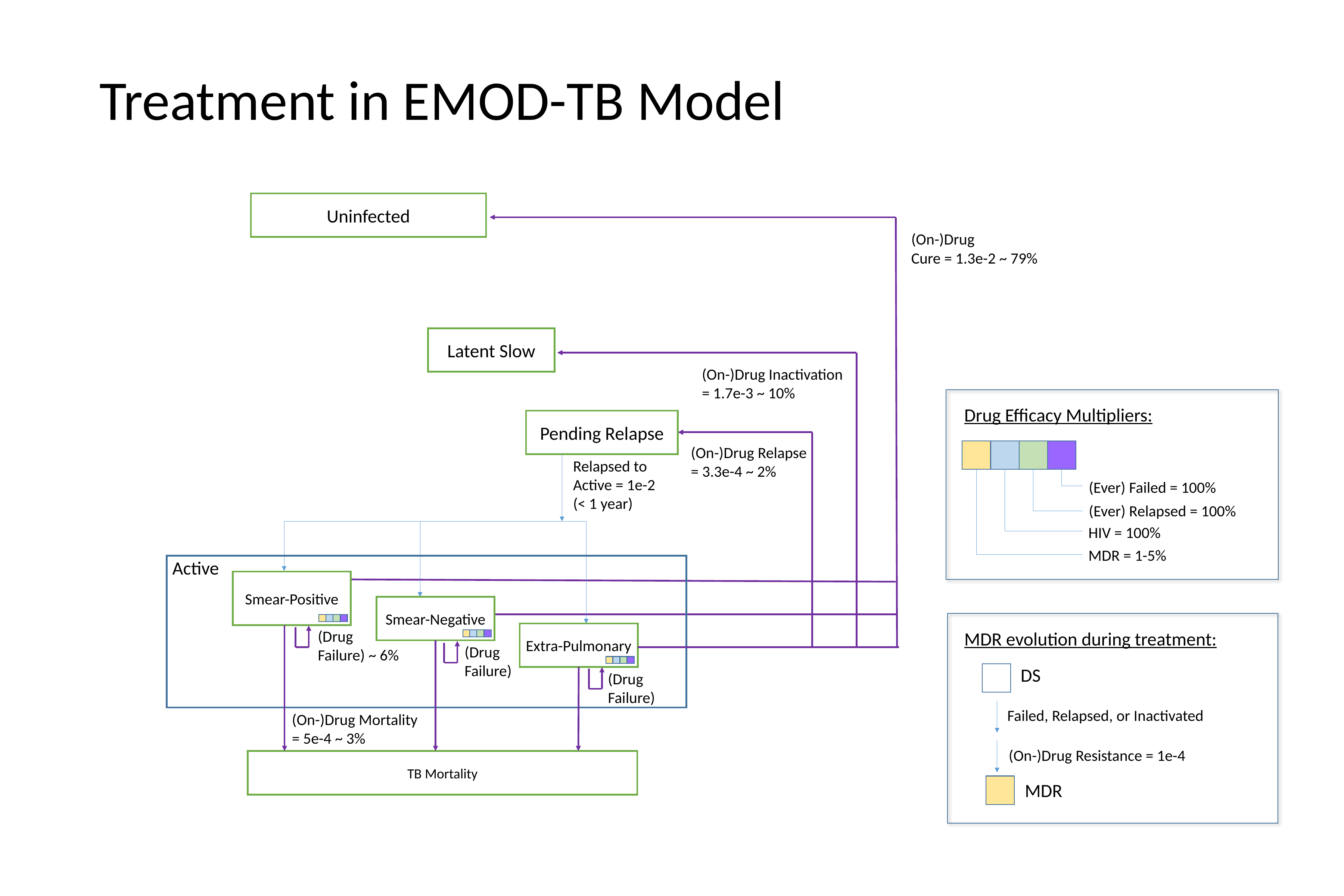

Treatment in EMOD-TB Model
Uninfected
(On-)Drug
Cure = 1.3e-2 ~ 79%
Latent Slow
(On-)Drug Inactivation
= 1.7e-3 ~ 10%

Drug Efficacy Multipliers:
Pending Relapse
(On-)Drug Relapse
= 3.3e-4 ~ 2%

Relapsed to
Active = 1e-2
(< 1 year)
(Ever) Failed = 100%
(Ever) Relapsed = 100%
HIV = 100%
MDR = 1-5%
Active

Smear-Positive
Smear-Negative

Extra-Pulmonary
(Drug
Failure) ~ 6%
MDR evolution during treatment:

(Drug
Failure)

DS

(Drug
Failure)
Failed, Relapsed, or Inactivated
(On-)Drug Mortality
= 5e-4 ~ 3%
(On-)Drug Resistance = 1e-4
TB Mortality

MDR